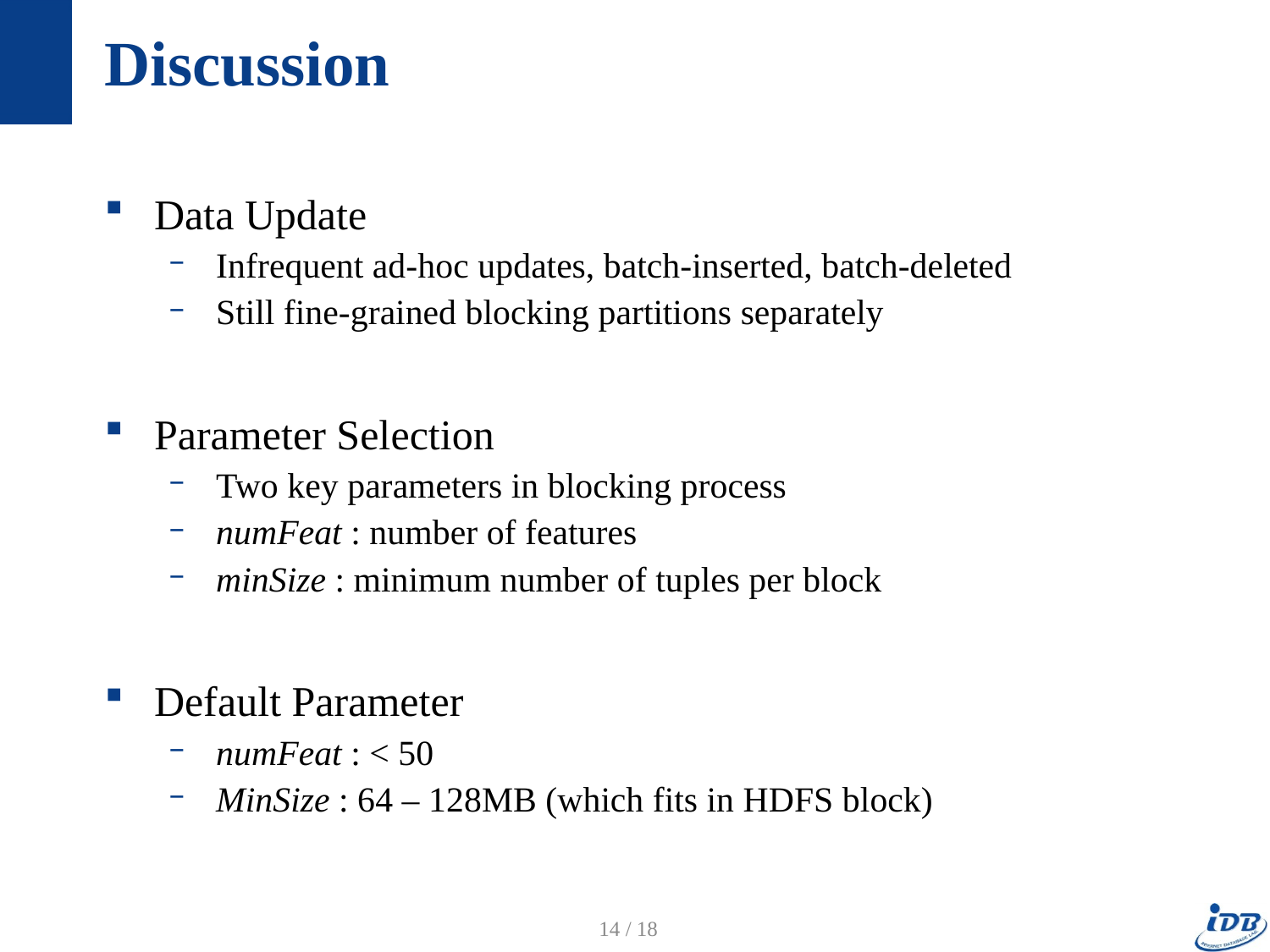

# Discussion
Data Update
Infrequent ad-hoc updates, batch-inserted, batch-deleted
Still fine-grained blocking partitions separately

Parameter Selection
Two key parameters in blocking process
numFeat : number of features
minSize : minimum number of tuples per block

Default Parameter
numFeat : < 50
MinSize : 64 – 128MB (which fits in HDFS block)
14 / 18